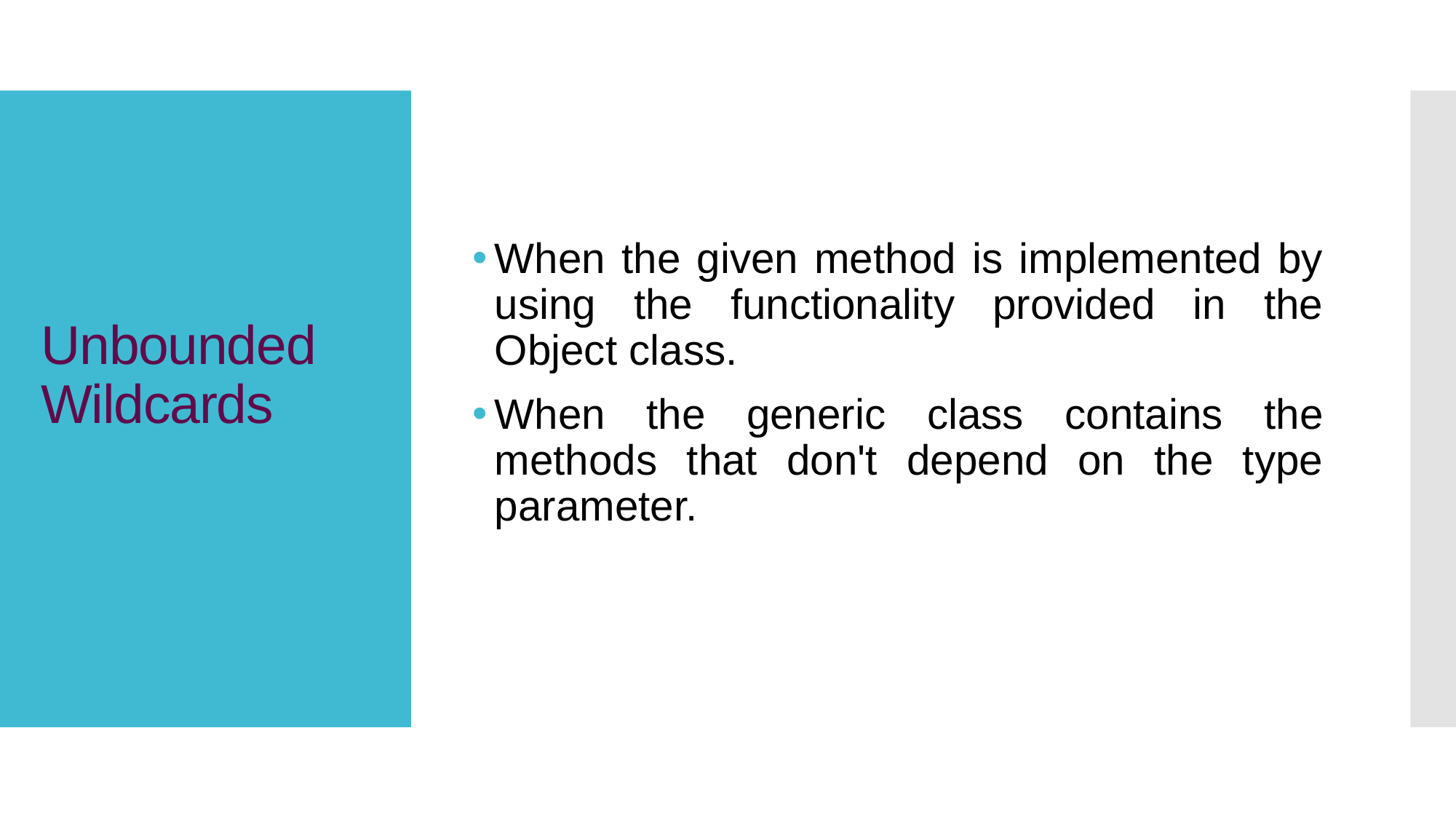

When the given method is implemented by using the functionality provided in the Object class.
When the generic class contains the methods that don't depend on the type parameter.

# Unbounded Wildcards